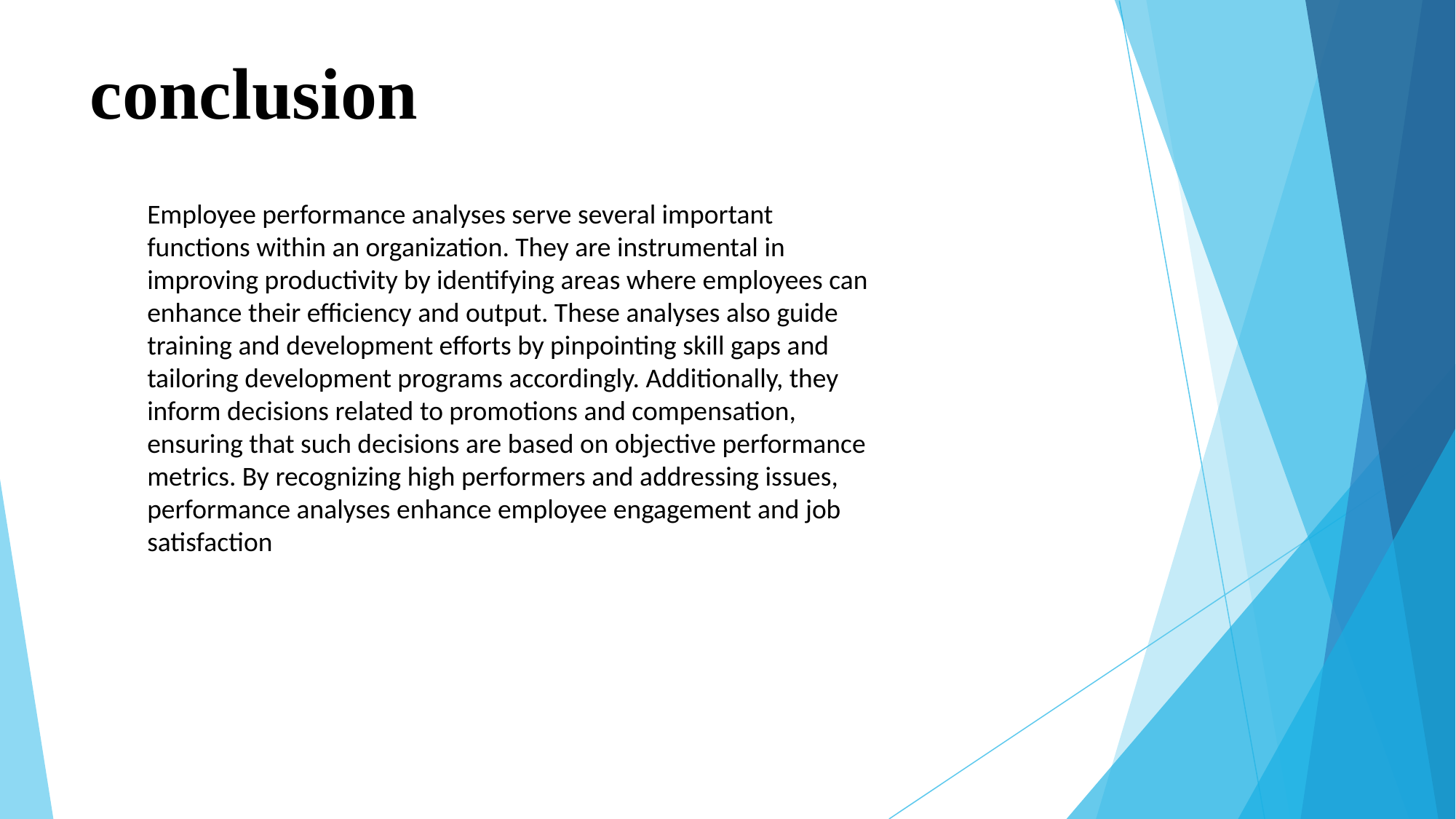

# conclusion
Employee performance analyses serve several important functions within an organization. They are instrumental in improving productivity by identifying areas where employees can enhance their efficiency and output. These analyses also guide training and development efforts by pinpointing skill gaps and tailoring development programs accordingly. Additionally, they inform decisions related to promotions and compensation, ensuring that such decisions are based on objective performance metrics. By recognizing high performers and addressing issues, performance analyses enhance employee engagement and job satisfaction